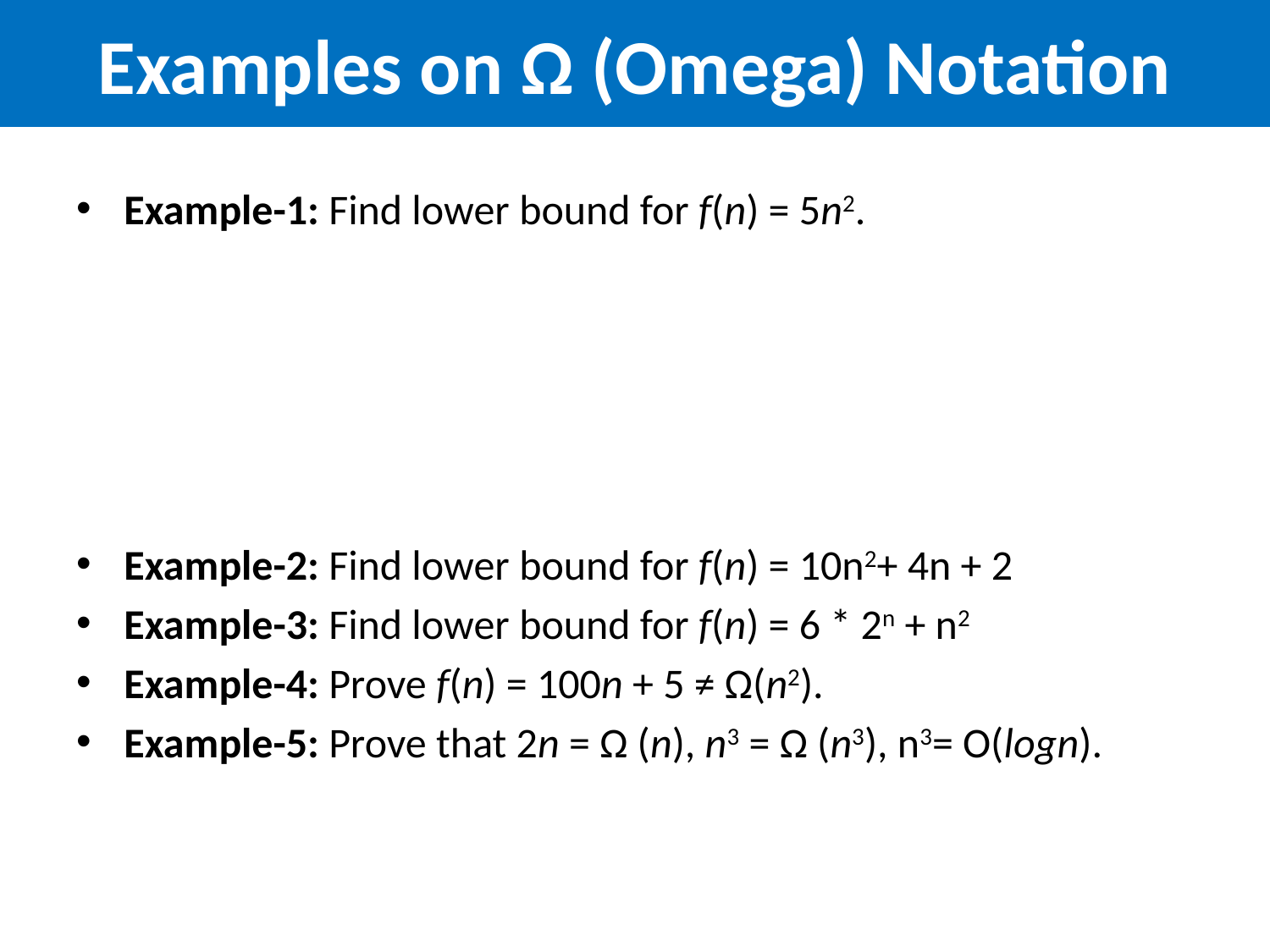

# Examples on Ω (Omega) Notation
Example-1: Find lower bound for f(n) = 5n2.

Example-2: Find lower bound for f(n) = 10n2+ 4n + 2
Example-3: Find lower bound for f(n) = 6 * 2n + n2
Example-4: Prove f(n) = 100n + 5 ≠ Ω(n2).
Example-5: Prove that 2n = Ω (n), n3 = Ω (n3), n3= O(logn).